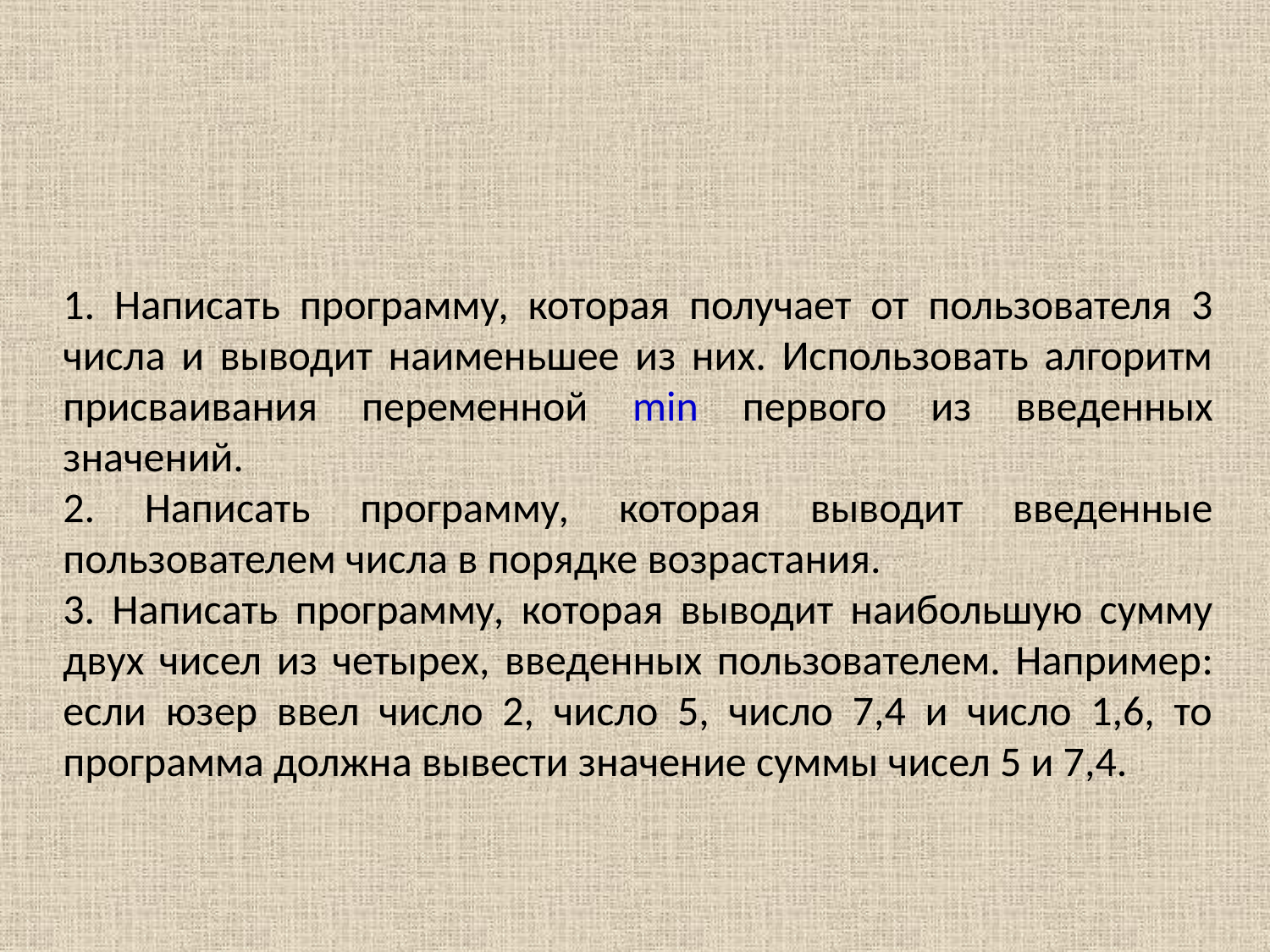

1. Написать программу, которая получает от пользователя 3 числа и выводит наименьшее из них. Использовать алгоритм присваивания переменной min первого из введенных значений.
2. Написать программу, которая выводит введенные пользователем числа в порядке возрастания.
3. Написать программу, которая выводит наибольшую сумму двух чисел из четырех, введенных пользователем. Например: если юзер ввел число 2, число 5, число 7,4 и число 1,6, то программа должна вывести значение суммы чисел 5 и 7,4.